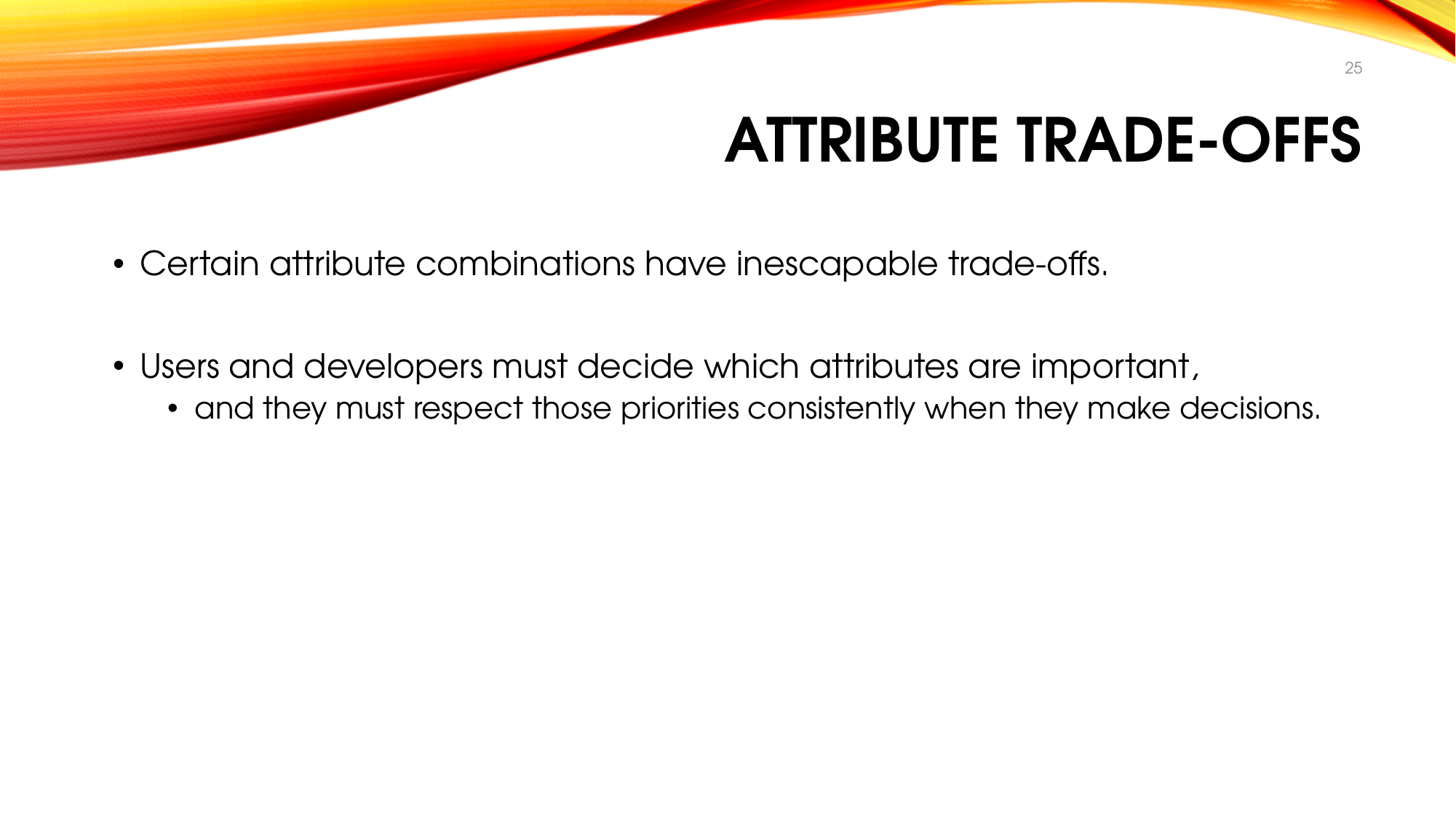

# Attribute Trade-Offs
25
Certain attribute combinations have inescapable trade-offs.

Users and developers must decide which attributes are important,
and they must respect those priorities consistently when they make decisions.